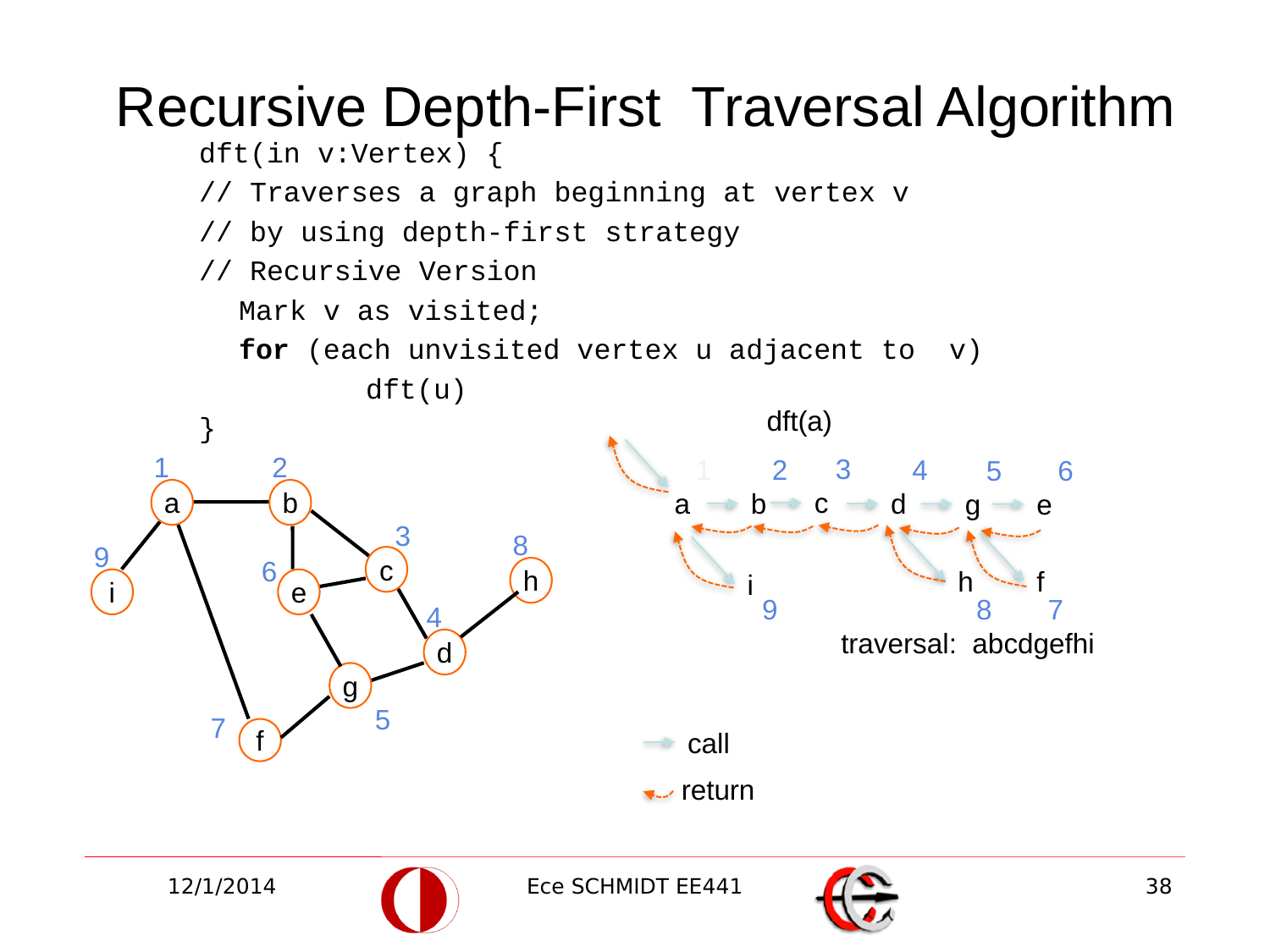

# Recursive Depth-First  Traversal Algorithm
dft(in v:Vertex) {
// Traverses a graph beginning at vertex v
// by using depth-first strategy
// Recursive Version
	Mark v as visited;
	for (each unvisited vertex u adjacent to  v)
		dft(u)
}
dft(a)

1
2
3
8
9
6
4
5
7
a
b

c
h
i
e

d

g

f
3
1
2
4
5
6
c
a
b
d
g
e

h
f
i

9

8
7
traversal:  abcdgefhi
call
return

12/1/2014
Ece SCHMIDT EE441
38